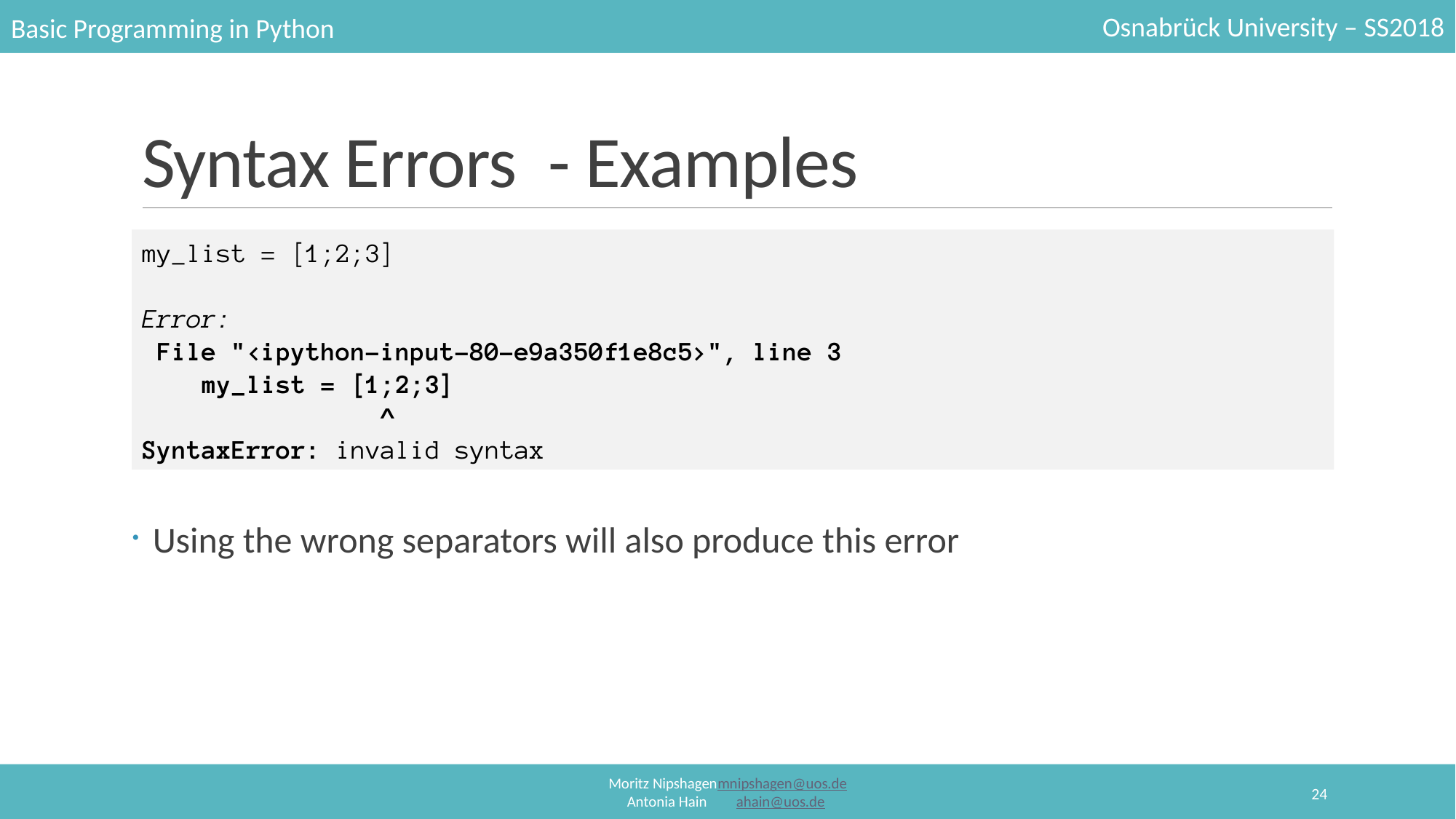

# Syntax Errors  - Examples
my_list = [1;2;3]

Error:
 File "<ipython-input-80-e9a350f1e8c5>", line 3
    my_list = [1;2;3]
                ^
SyntaxError: invalid syntax
Using the wrong separators will also produce this error
24